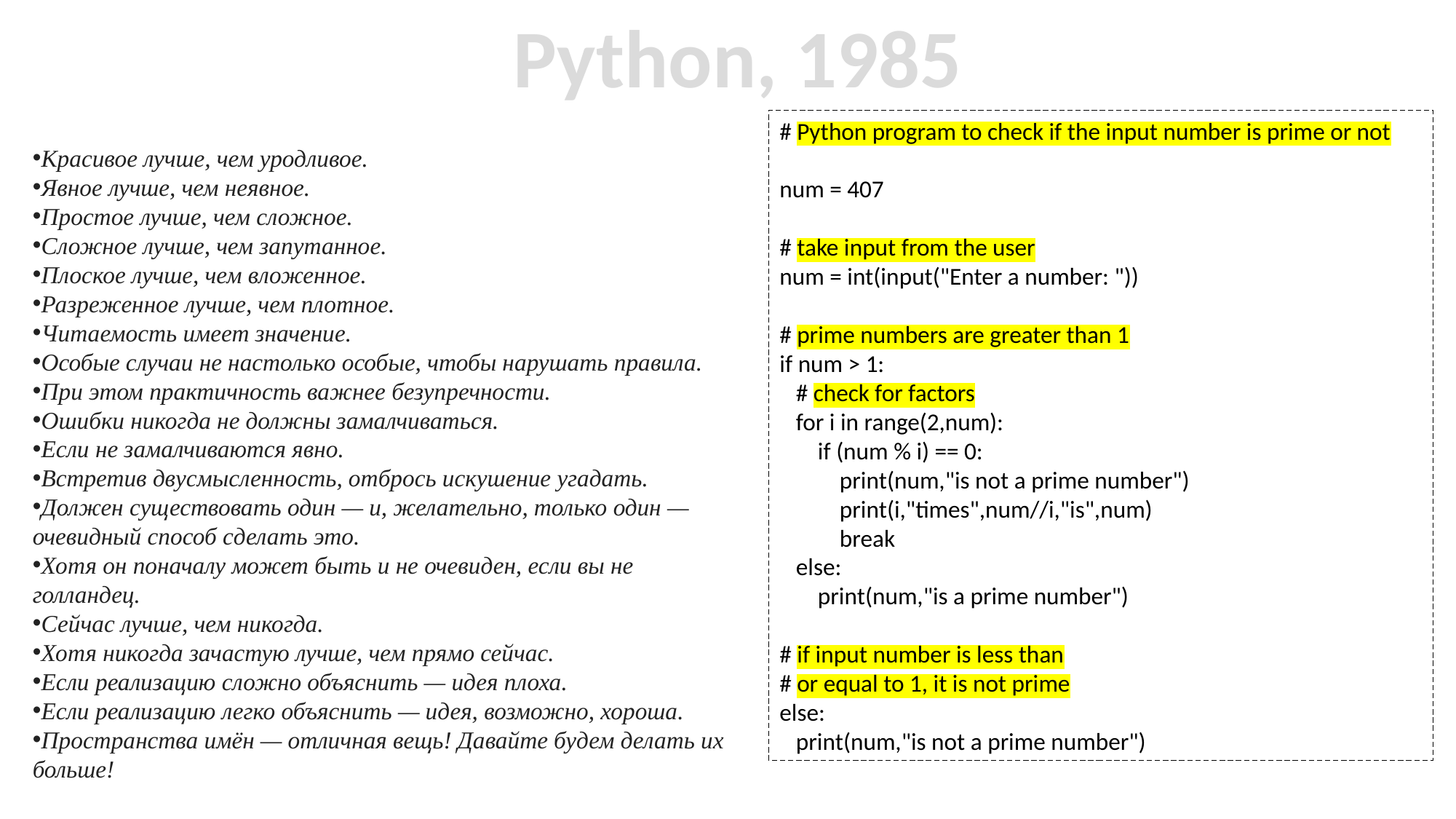

Python, 1985
# Python program to check if the input number is prime or not

num = 407

# take input from the user
num = int(input("Enter a number: "))

# prime numbers are greater than 1
if num > 1:
   # check for factors
   for i in range(2,num):
       if (num % i) == 0:
           print(num,"is not a prime number")
           print(i,"times",num//i,"is",num)
           break
   else:
       print(num,"is a prime number")

# if input number is less than
# or equal to 1, it is not prime
else:
   print(num,"is not a prime number")
Красивое лучше, чем уродливое.
Явное лучше, чем неявное.
Простое лучше, чем сложное.
Сложное лучше, чем запутанное.
Плоское лучше, чем вложенное.
Разреженное лучше, чем плотное.
Читаемость имеет значение.
Особые случаи не настолько особые, чтобы нарушать правила.
При этом практичность важнее безупречности.
Ошибки никогда не должны замалчиваться.
Если не замалчиваются явно.
Встретив двусмысленность, отбрось искушение угадать.
Должен существовать один — и, желательно, только один — очевидный способ сделать это.
Хотя он поначалу может быть и не очевиден, если вы не голландец.
Сейчас лучше, чем никогда.
Хотя никогда зачастую лучше, чем прямо сейчас.
Если реализацию сложно объяснить — идея плоха.
Если реализацию легко объяснить — идея, возможно, хороша.
Пространства имён — отличная вещь! Давайте будем делать их больше!